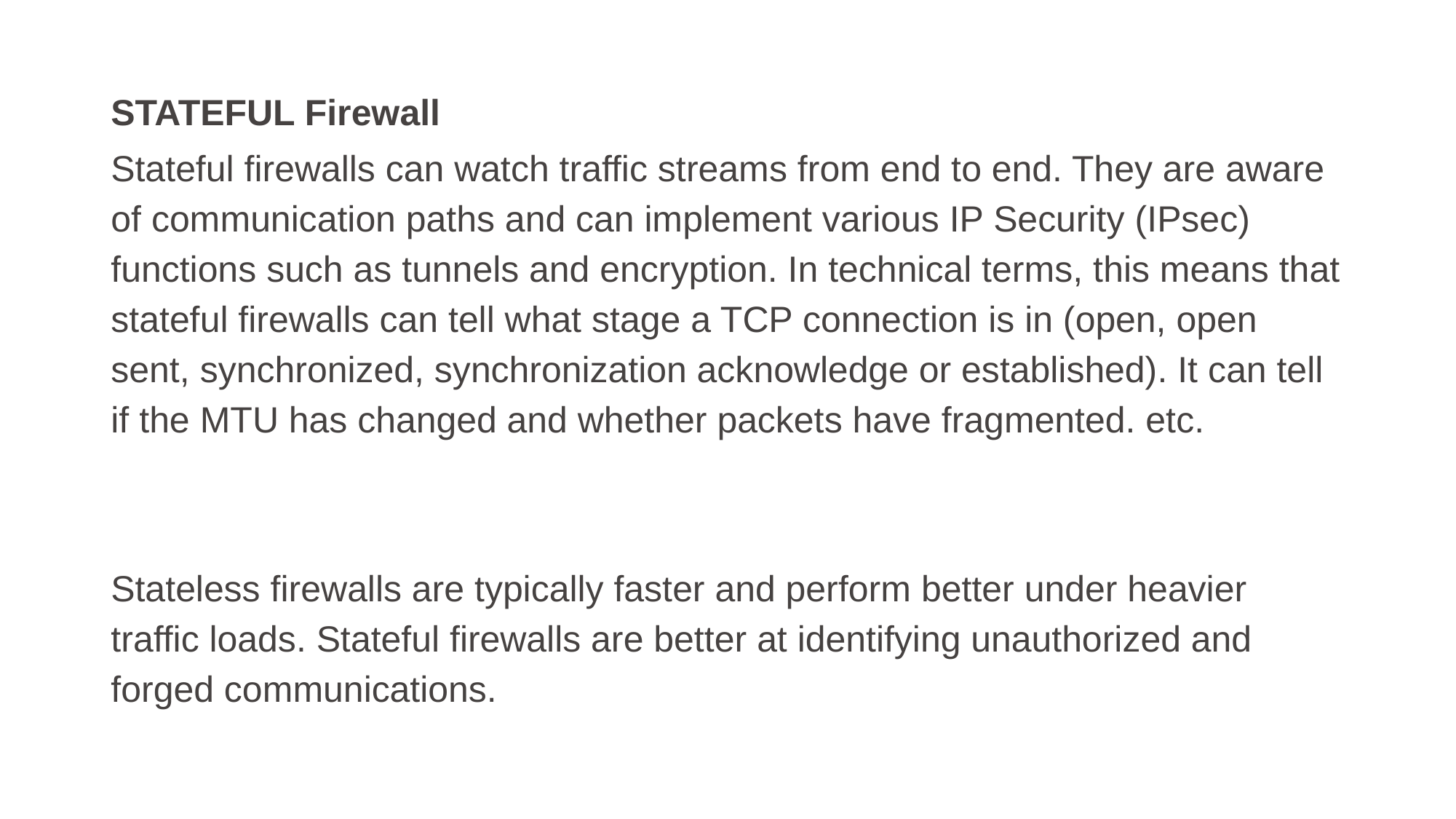

STATEFUL Firewall
Stateful firewalls can watch traffic streams from end to end. They are aware of communication paths and can implement various IP Security (IPsec) functions such as tunnels and encryption. In technical terms, this means that stateful firewalls can tell what stage a TCP connection is in (open, open sent, synchronized, synchronization acknowledge or established). It can tell if the MTU has changed and whether packets have fragmented. etc.

Stateless firewalls are typically faster and perform better under heavier traffic loads. Stateful firewalls are better at identifying unauthorized and forged communications.